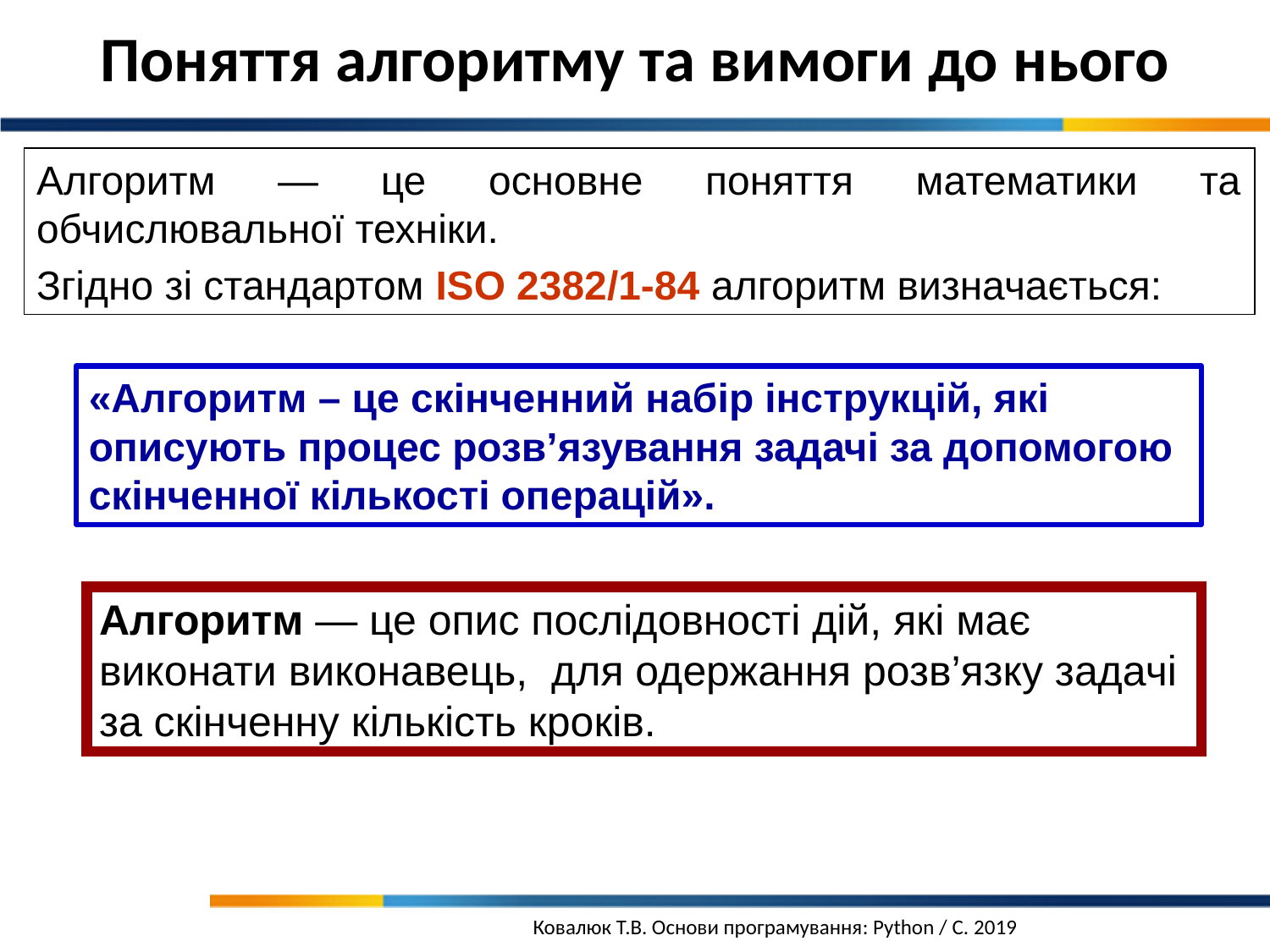

Поняття алгоритму та вимоги до нього
Алгоритм — це основне поняття математики та обчислювальної техніки.
Згідно зі стандартом ISO 2382/1-84 алгоритм визначається:
«Алгоритм – це скінченний набір інструкцій, які описують процес розв’язування задачі за допомогою скінченної кількості операцій».
Алгоpитм — це опис послідовності дій, які має виконати виконавець,  для одержання розв’язку задачі за скінченну кількість кроків.